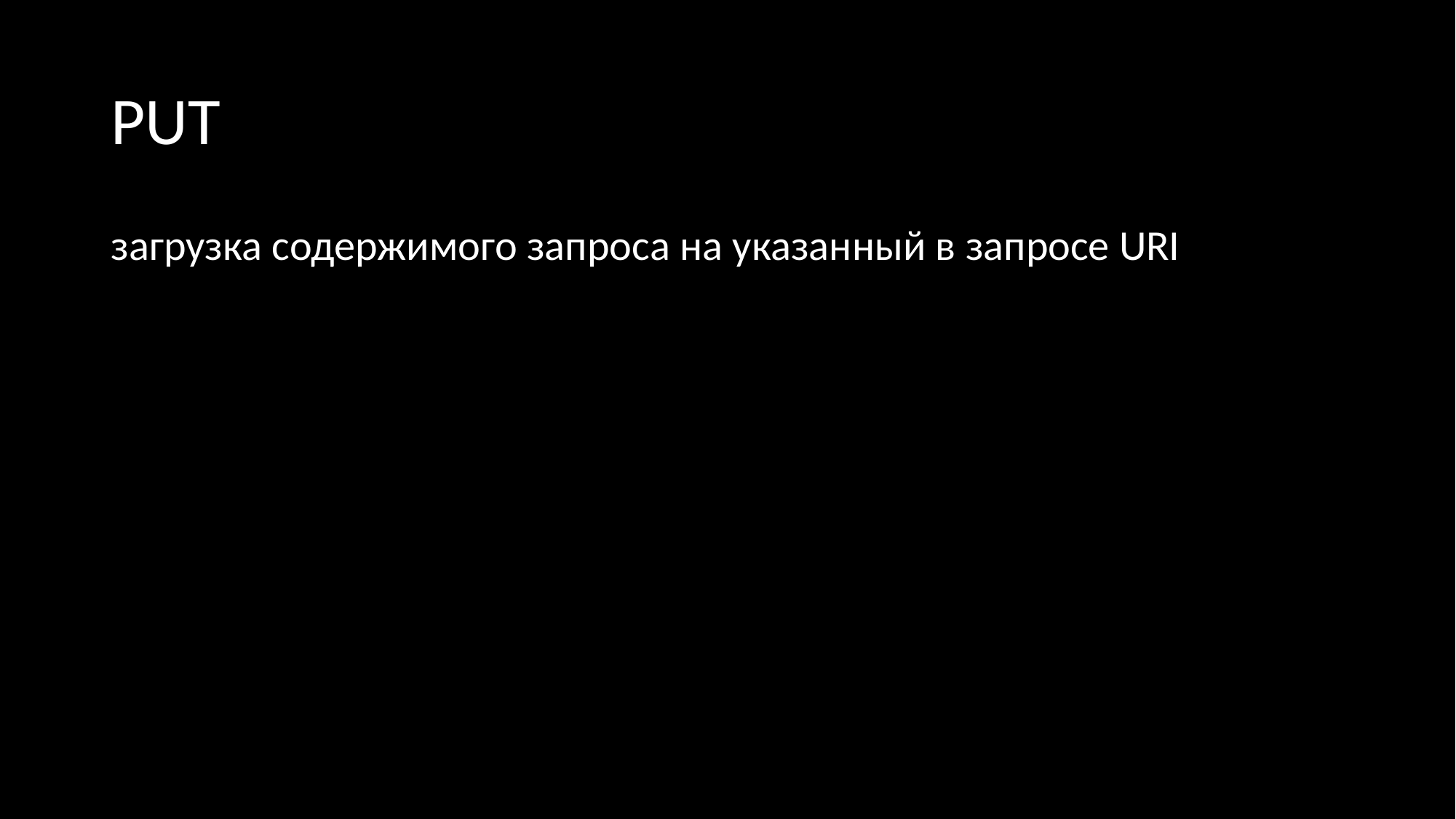

# PUT
загрузка содержимого запроса на указанный в запросе URI